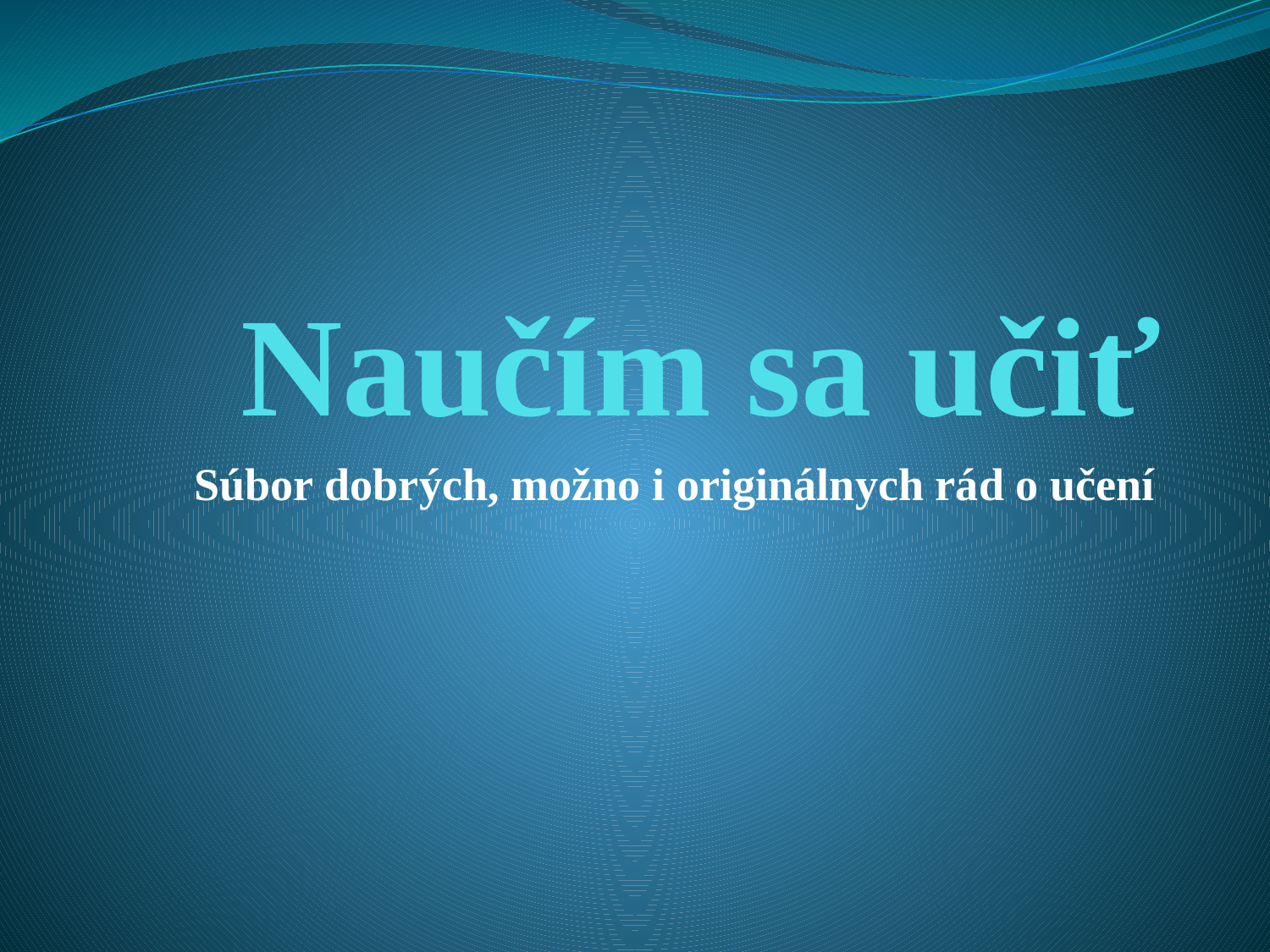

# Naučím sa učiť
Súbor dobrých, možno i originálnych rád o učení